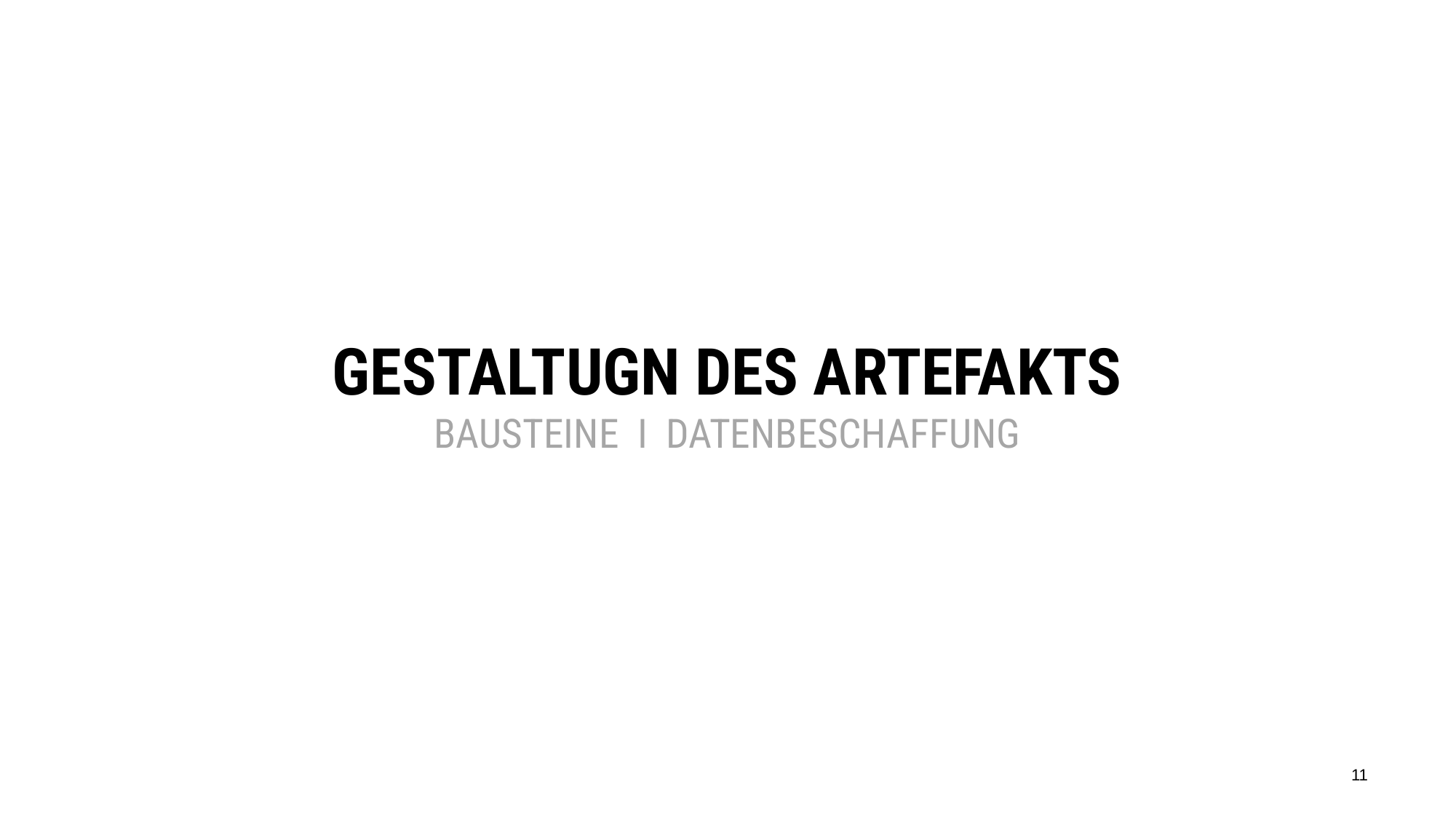

# GESTALTUGN DES ARTEFAKTS BAUSTEINE  I  DATENBESCHAFFUNG
11